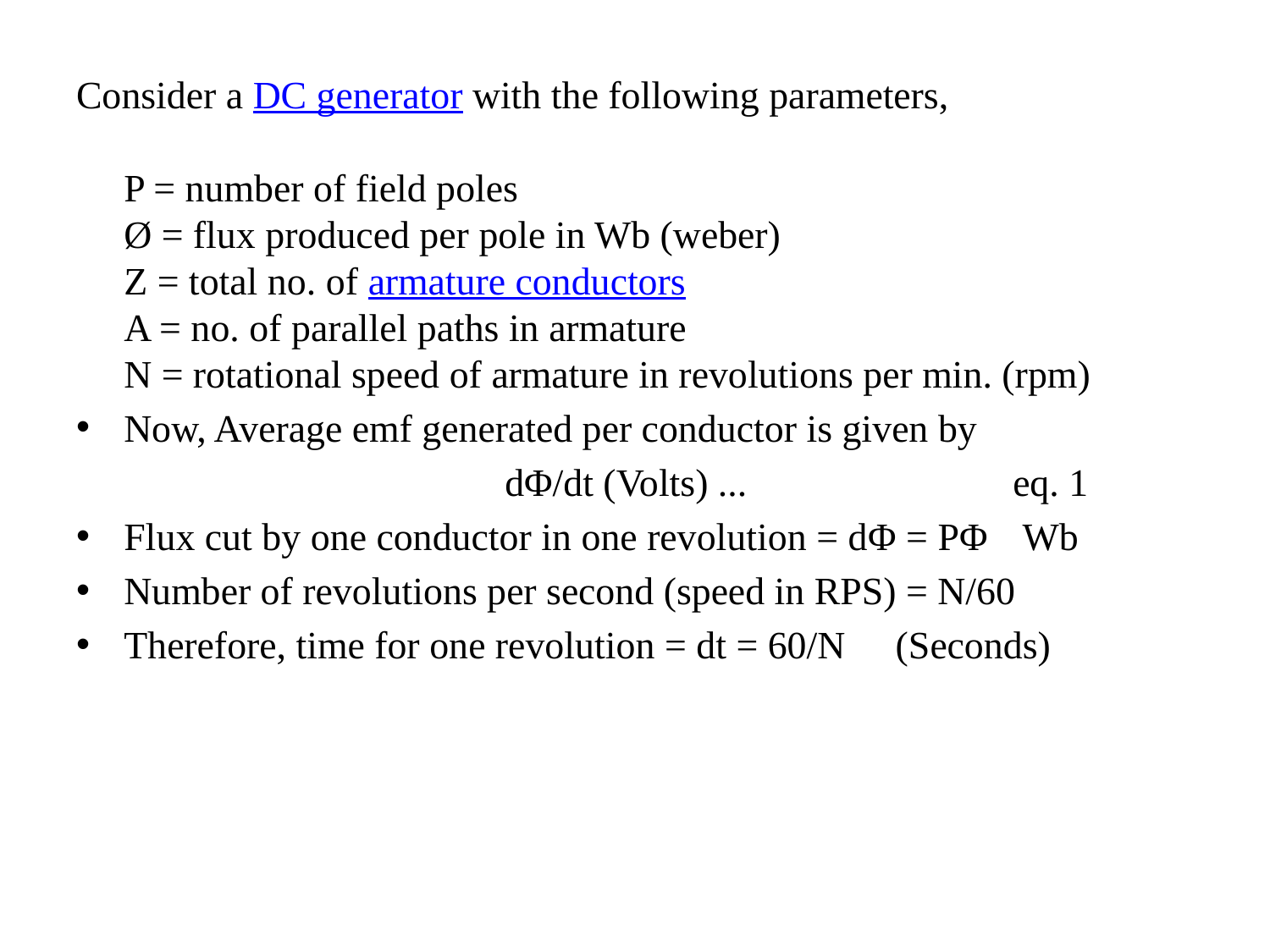

Consider a DC generator with the following parameters,
P = number of field poles
Ø = flux produced per pole in Wb (weber)
Z = total no. of armature conductors
A = no. of parallel paths in armature
N = rotational speed of armature in revolutions per min. (rpm)
Now, Average emf generated per conductor is given by
				dΦ/dt (Volts) ...                   	eq. 1
Flux cut by one conductor in one revolution = dΦ = PΦ	 Wb
Number of revolutions per second (speed in RPS) = N/60
Therefore, time for one revolution = dt = 60/N	 (Seconds)